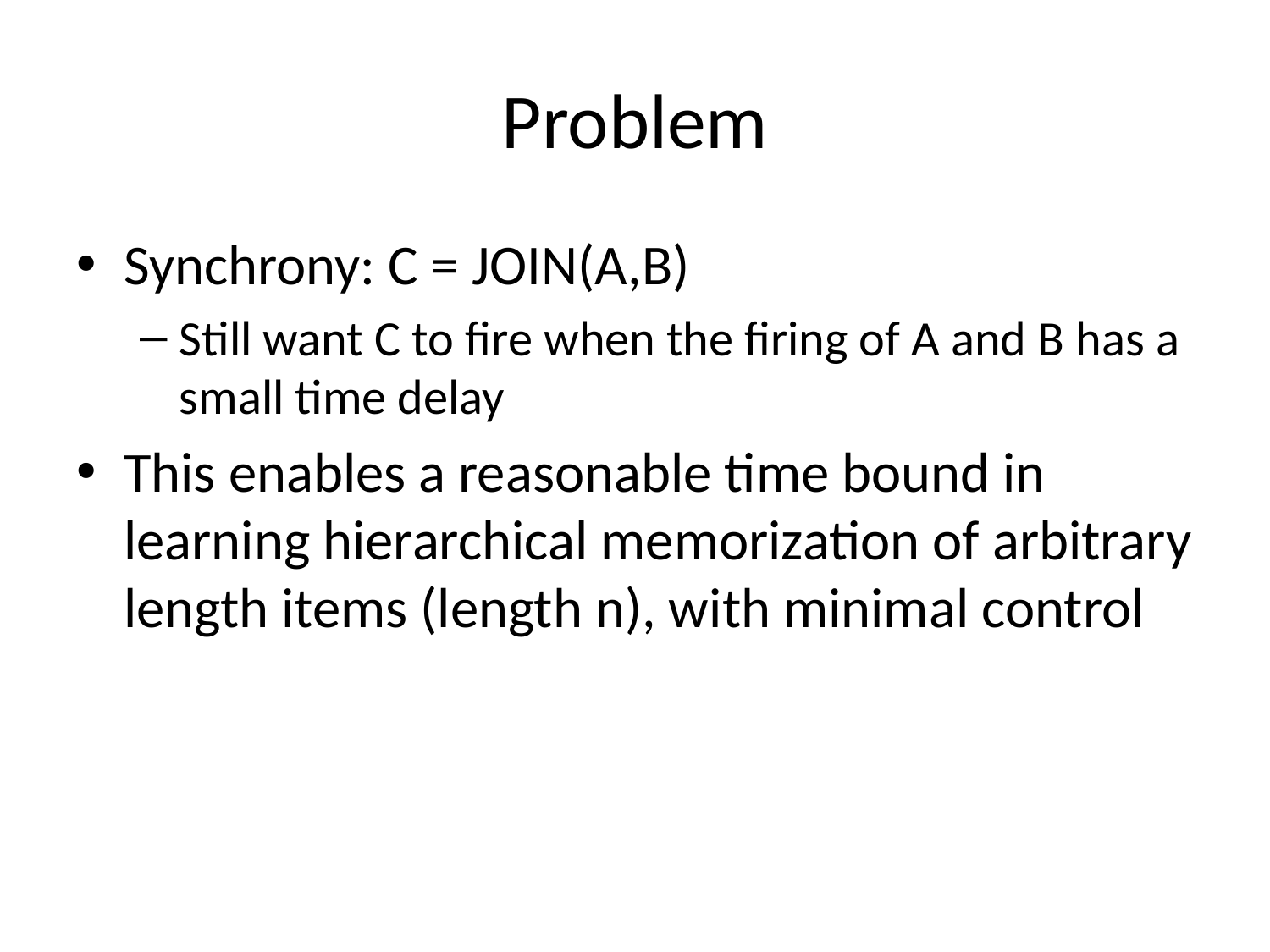

# Problem
Synchrony: C = JOIN(A,B)
Still want C to fire when the firing of A and B has a small time delay
This enables a reasonable time bound in learning hierarchical memorization of arbitrary length items (length n), with minimal control